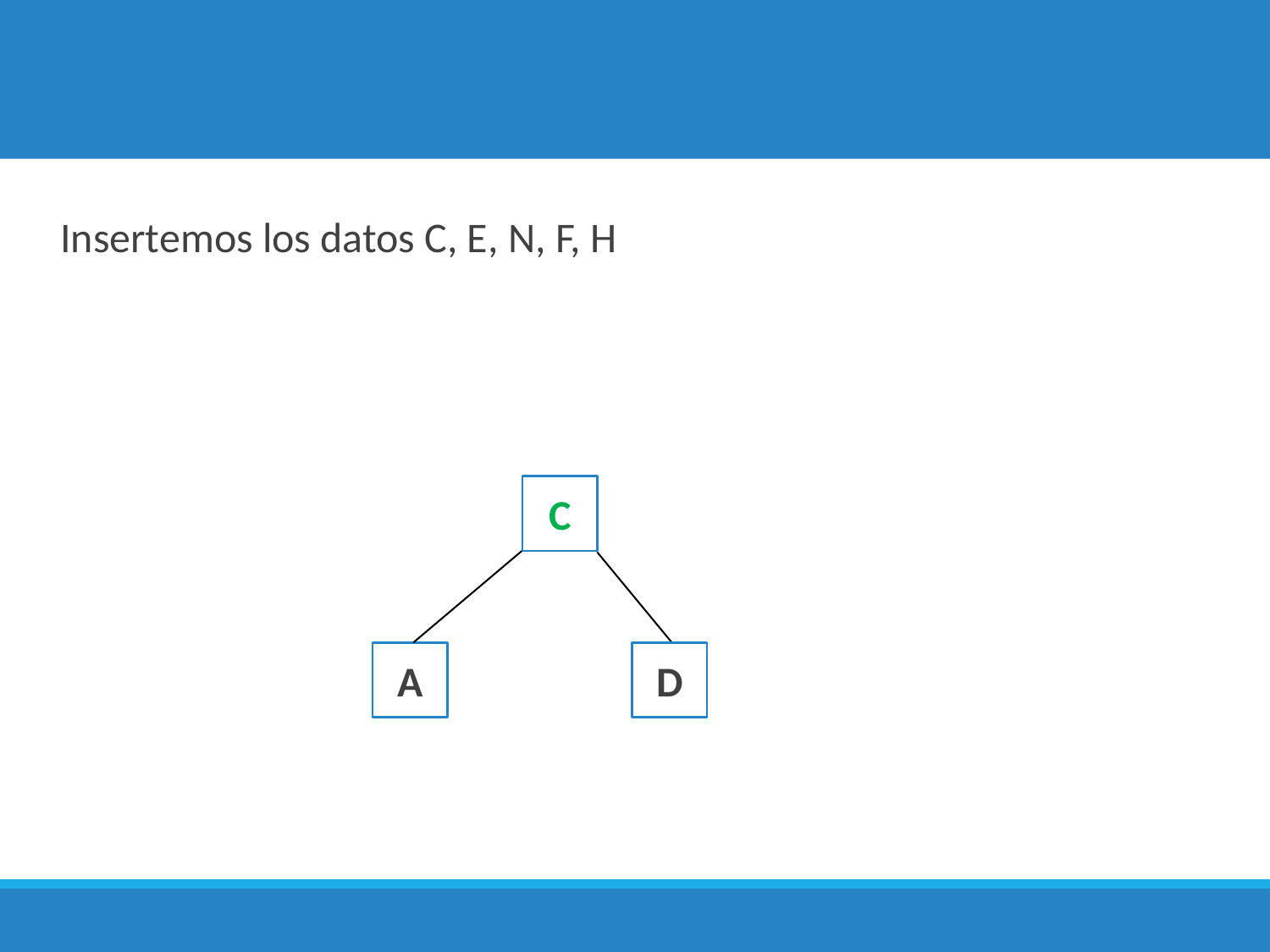

Insertemos los datos C, E, N, F, H
C
A
D